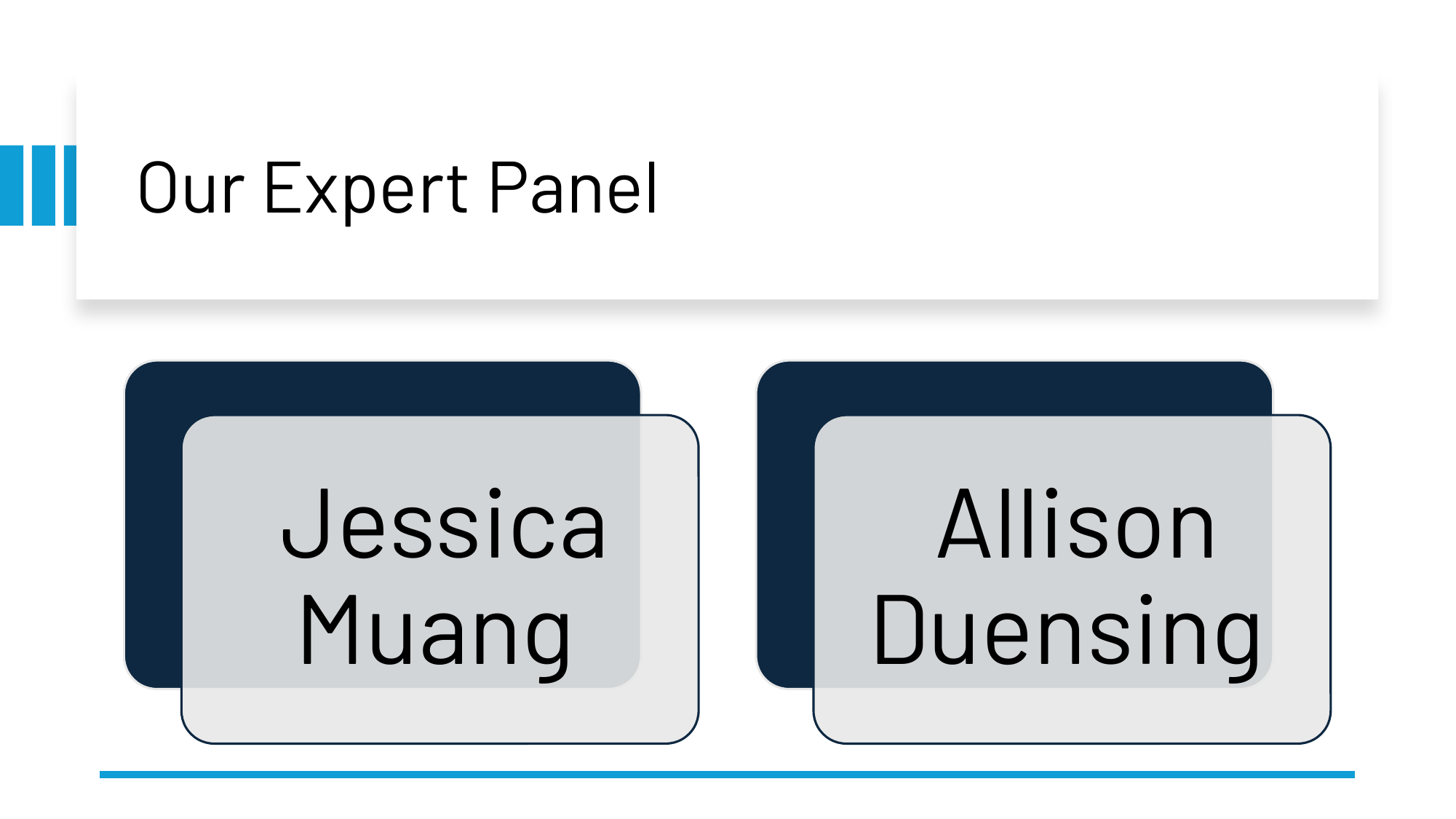

# Our Expert Panel

Jessica Muang
Allison Duensing